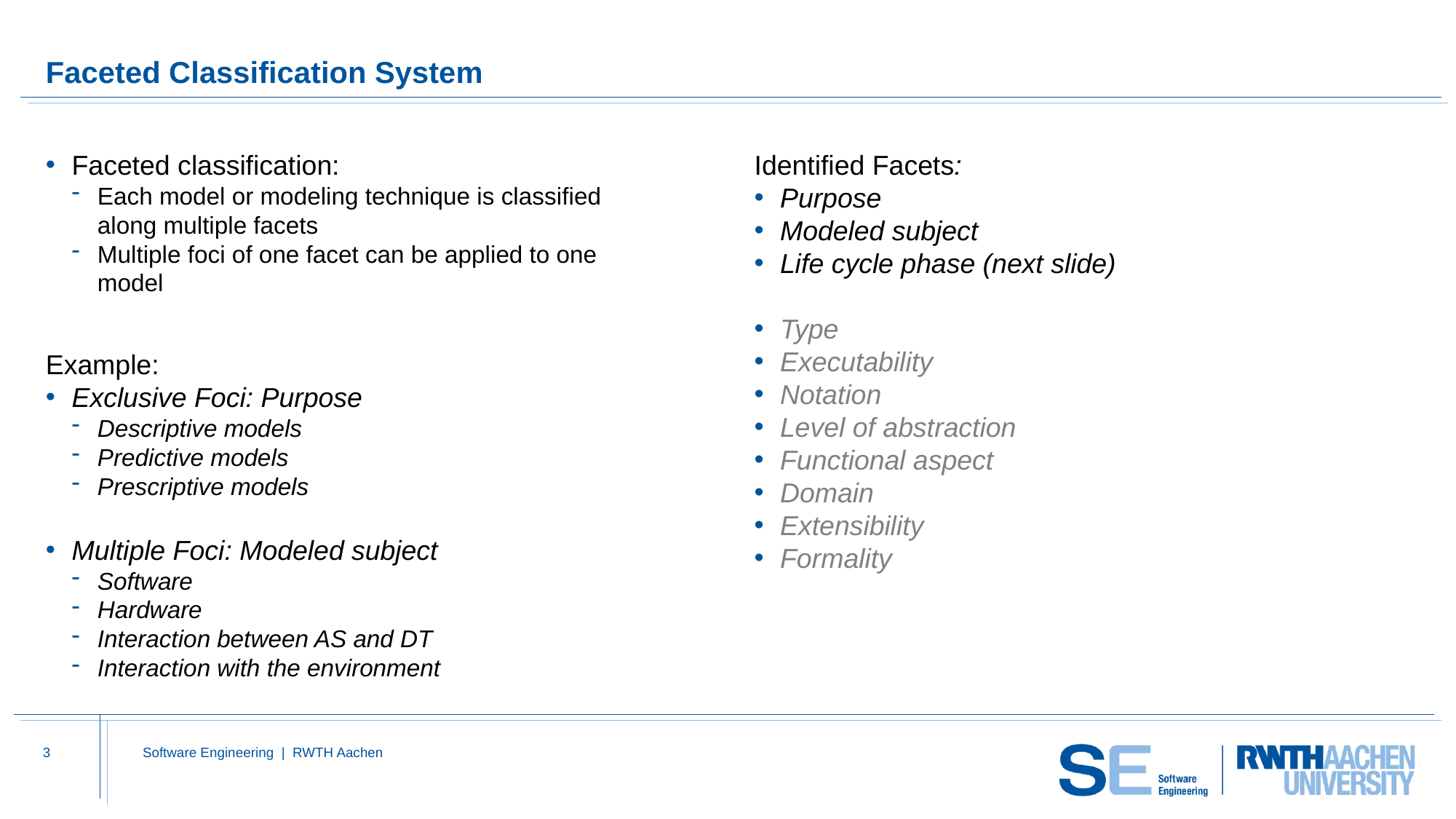

# Faceted Classification System
Identified Facets:
Purpose
Modeled subject
Life cycle phase (next slide)

Type
Executability
Notation
Level of abstraction
Functional aspect
Domain
Extensibility
Formality

Faceted classification:
Each model or modeling technique is classified along multiple facets
Multiple foci of one facet can be applied to one model

Example:
Exclusive Foci: Purpose
Descriptive models
Predictive models
Prescriptive models

Multiple Foci: Modeled subject
Software
Hardware
Interaction between AS and DT
Interaction with the environment